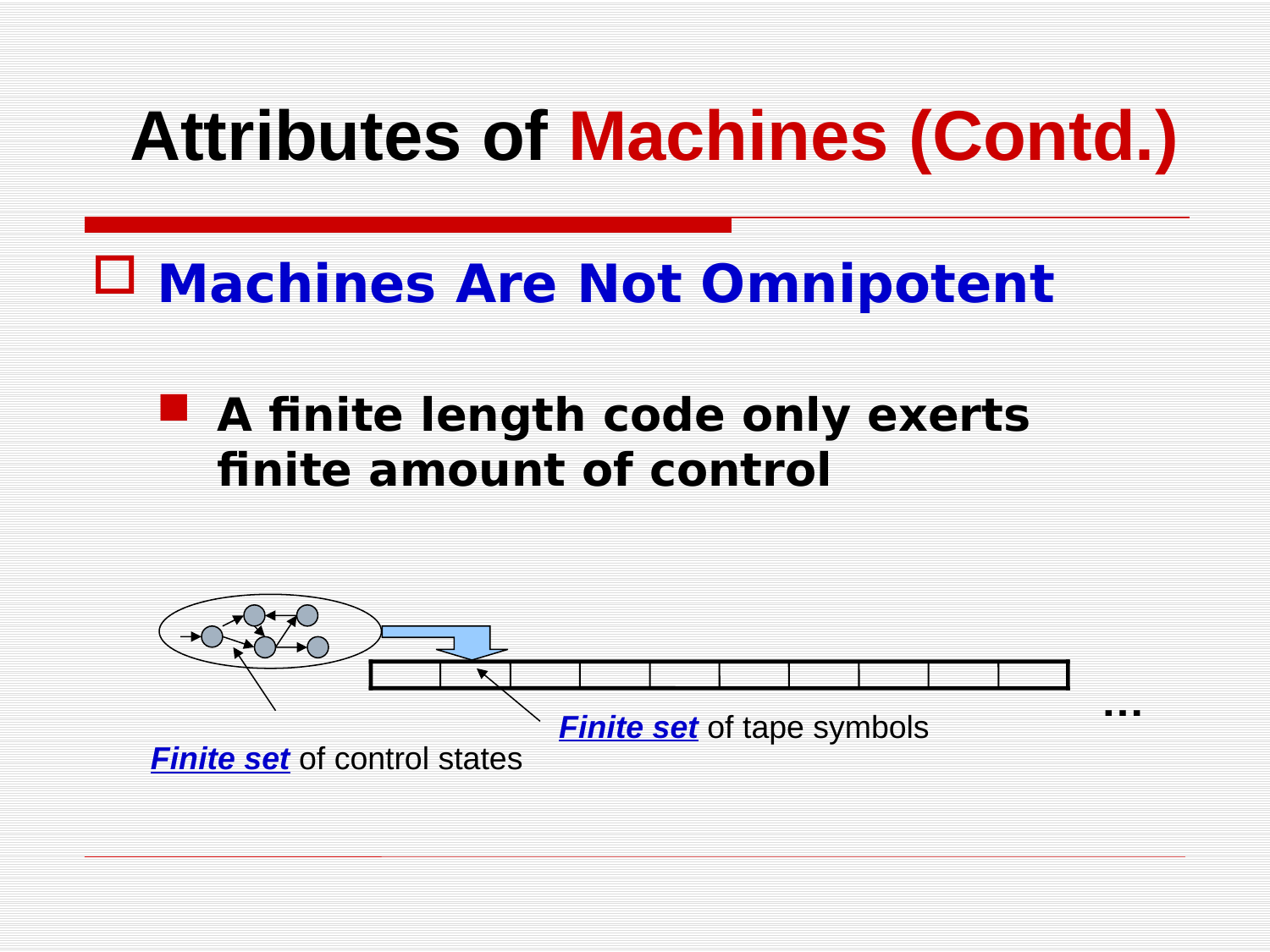

Attributes of Machines (Contd.)
Machines Are Not Omnipotent
A finite length code only exerts finite amount of control

…

Finite set of tape symbols
Finite set of control states